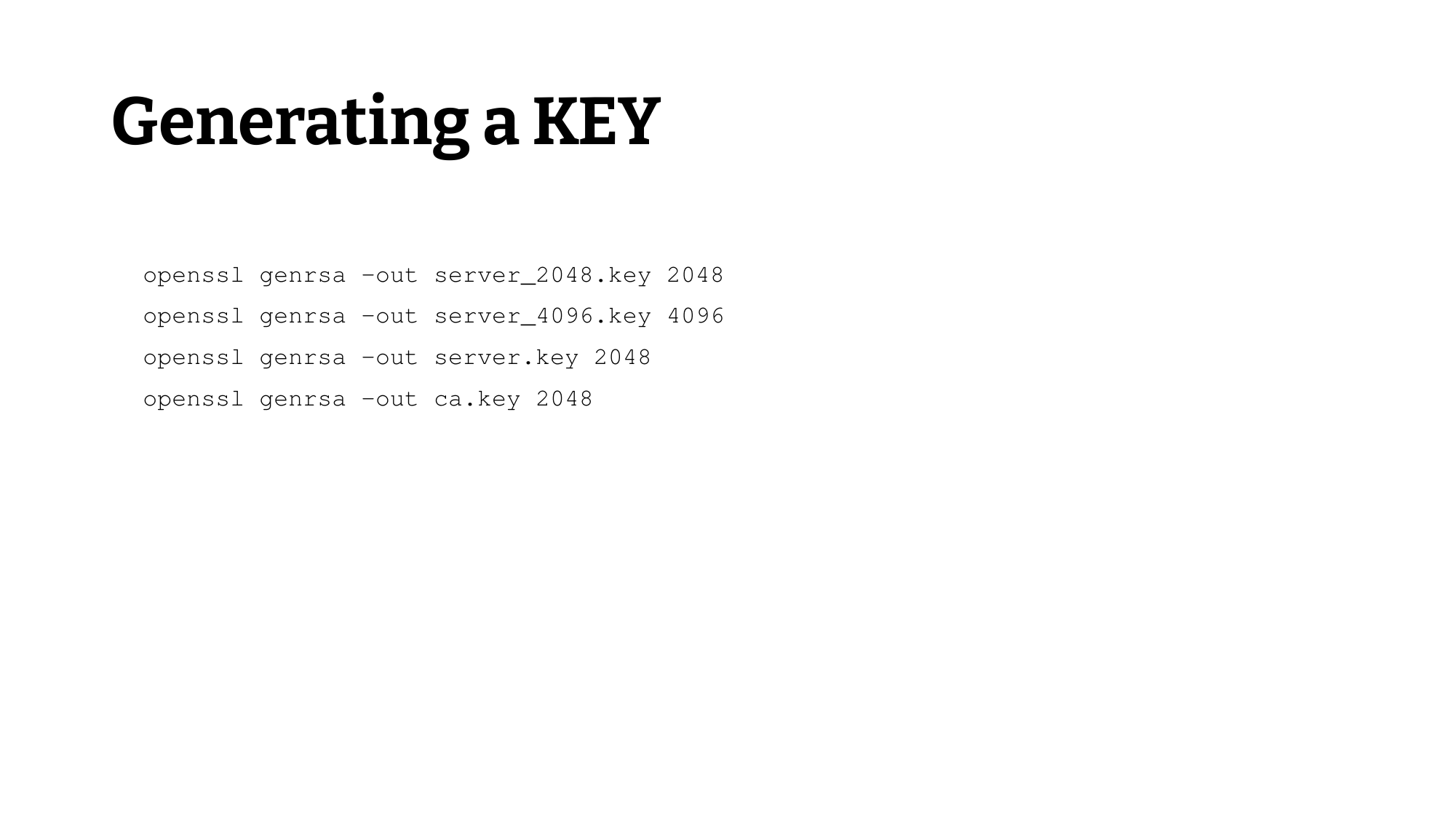

# Generating a KEY
openssl genrsa -out server_2048.key 2048
openssl genrsa -out server_4096.key 4096
openssl genrsa -out server.key 2048
openssl genrsa -out ca.key 2048